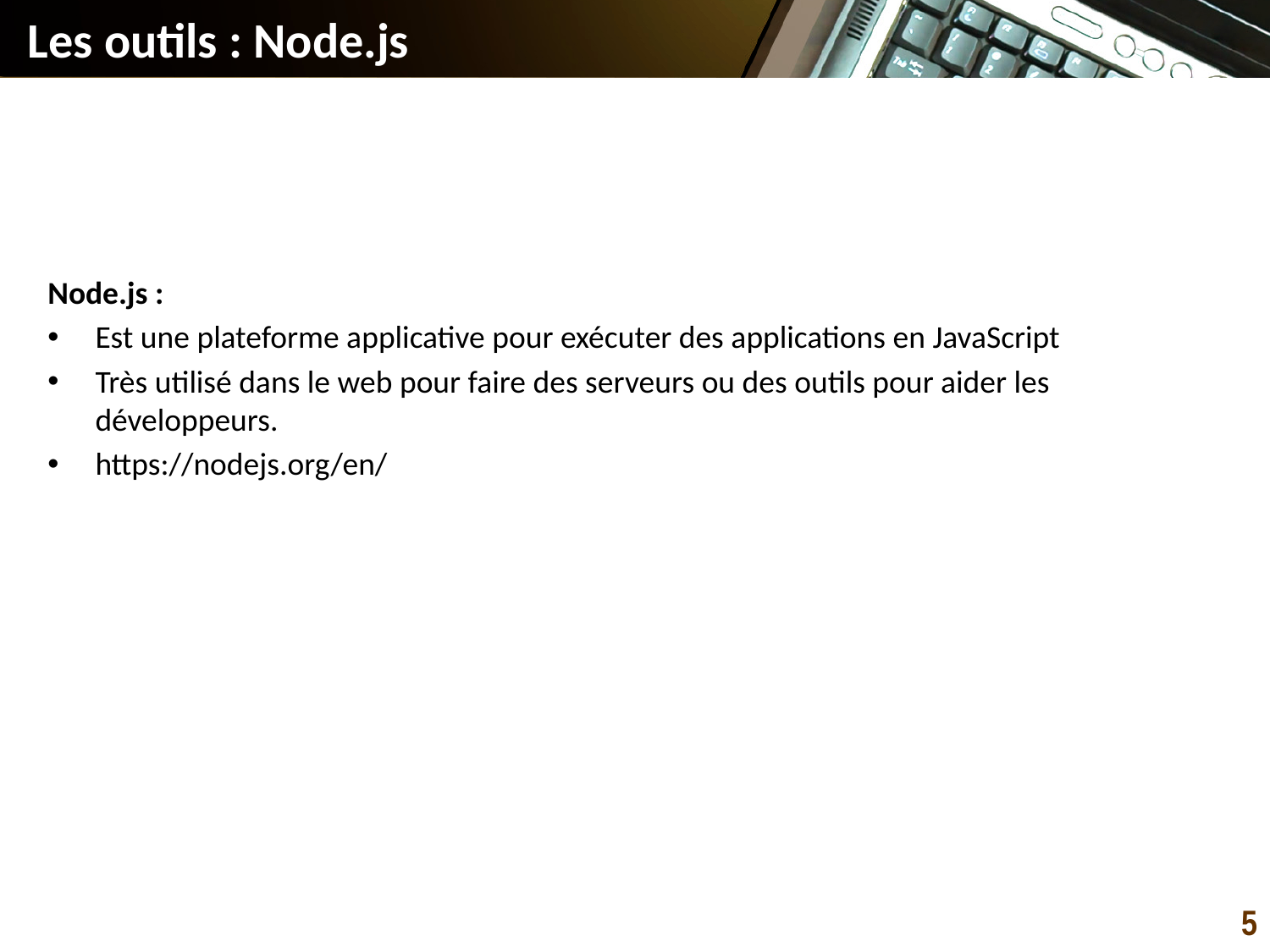

# Les outils : Node.js
Node.js :
Est une plateforme applicative pour exécuter des applications en JavaScript
Très utilisé dans le web pour faire des serveurs ou des outils pour aider les développeurs.
https://nodejs.org/en/

5